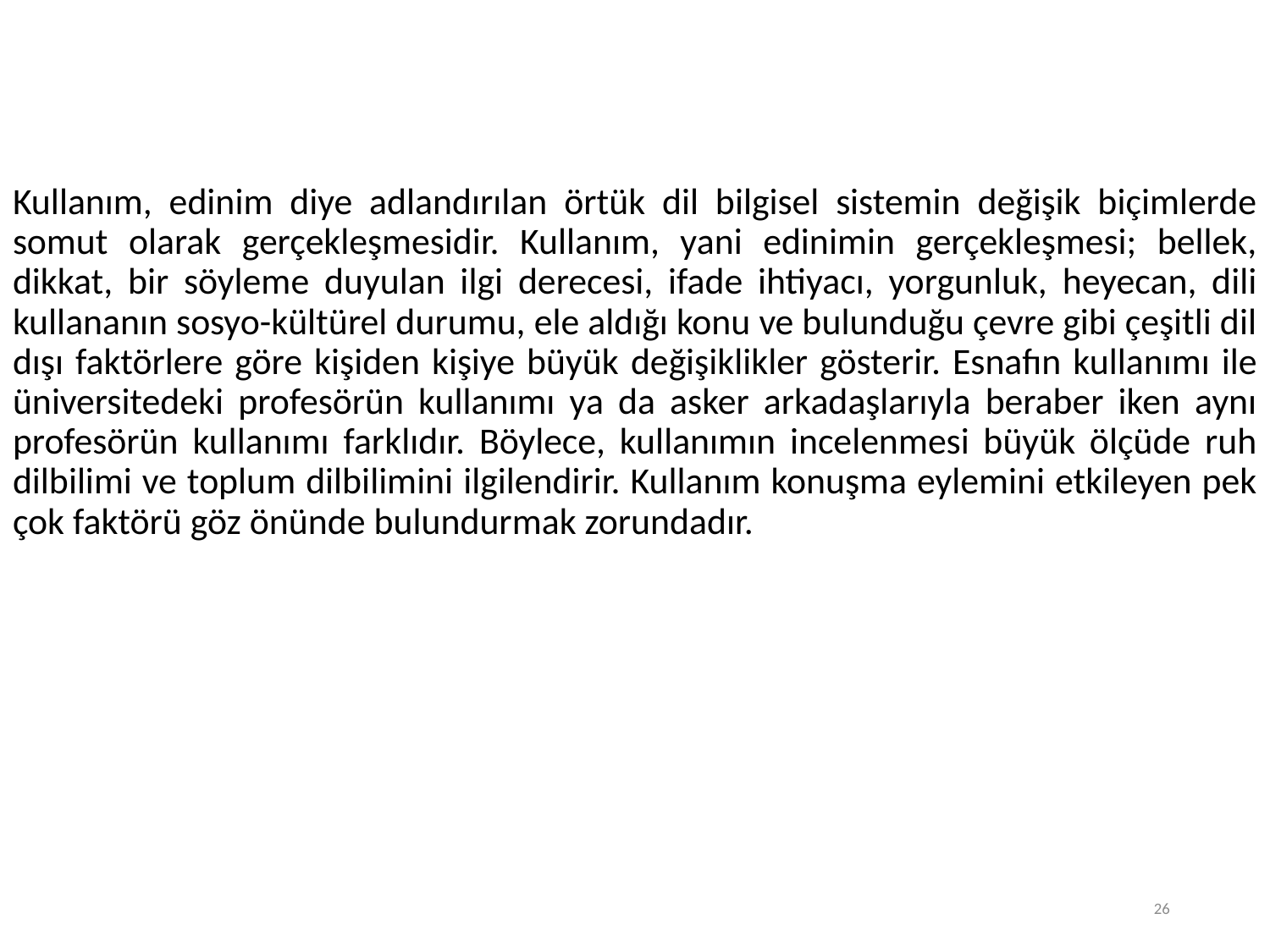

Kullanım, edinim diye adlandırılan örtük dil bilgisel sistemin değişik biçimlerde somut olarak gerçekleşmesidir. Kullanım, yani edinimin gerçekleşmesi; bellek, dikkat, bir söyleme duyulan ilgi derecesi, ifade ihtiyacı, yorgunluk, heyecan, dili kullananın sosyo-kültürel durumu, ele aldığı konu ve bulunduğu çevre gibi çeşitli dil dışı faktörlere göre kişiden kişiye büyük değişiklikler gösterir. Esnafın kullanımı ile üniversitedeki profesörün kullanımı ya da asker arkadaşlarıyla beraber iken aynı profesörün kullanımı farklıdır. Böylece, kullanımın incelenmesi büyük ölçüde ruh dilbilimi ve toplum dilbilimini ilgilendirir. Kullanım konuşma eylemini etkileyen pek çok faktörü göz önünde bulundurmak zorundadır.
26